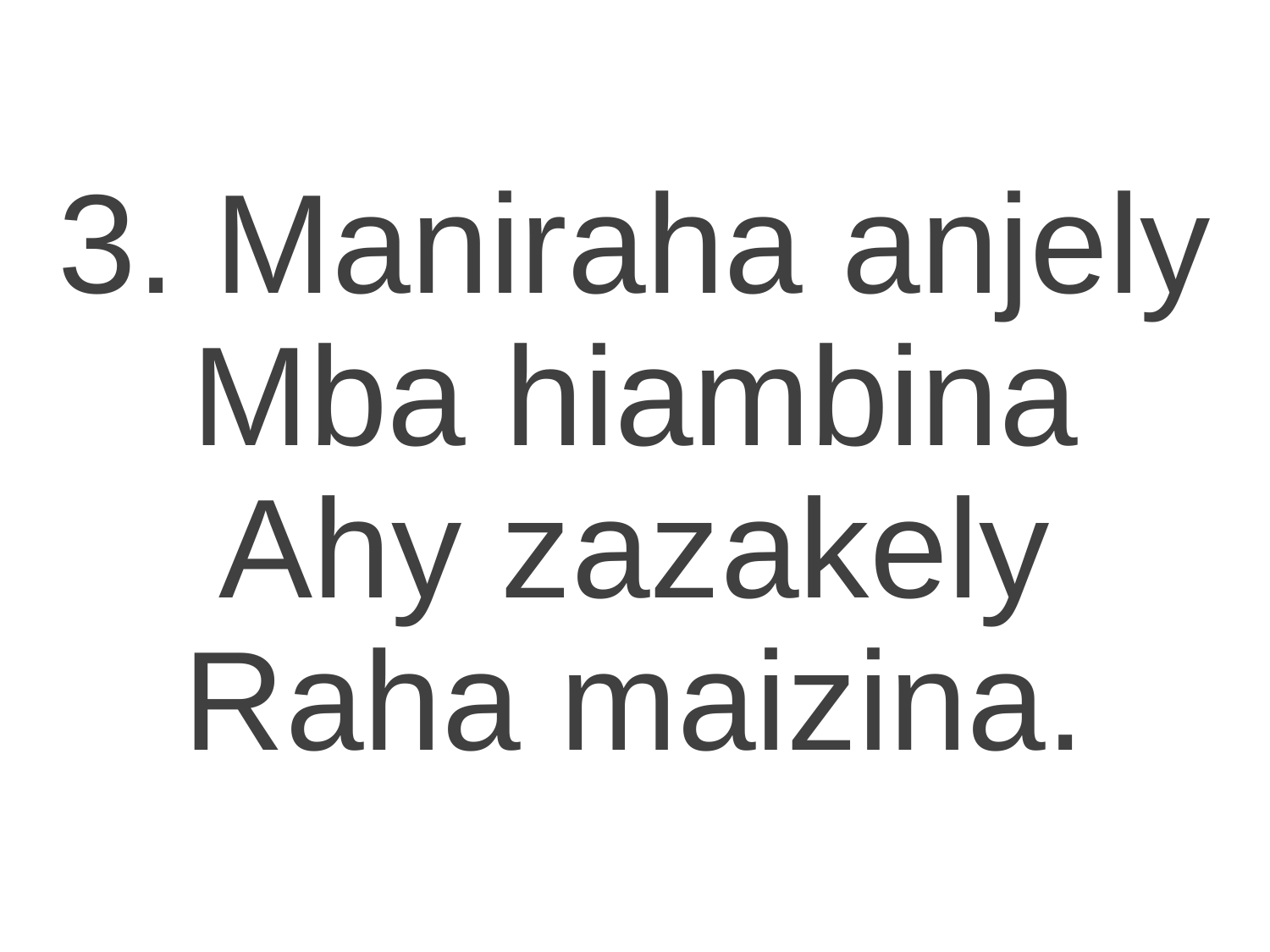

3. Maniraha anjely
Mba hiambina
Ahy zazakely
Raha maizina.